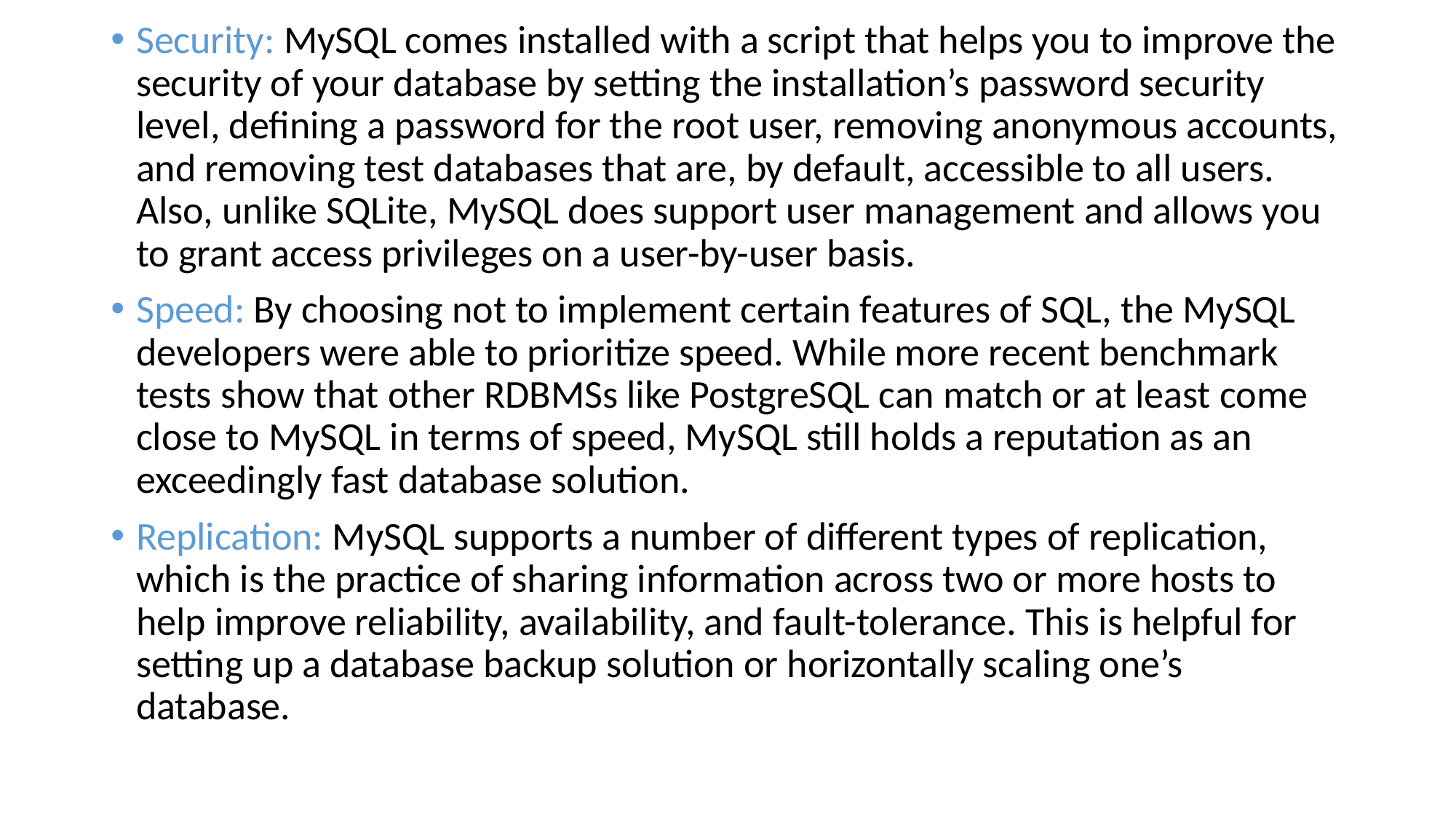

Security: MySQL comes installed with a script that helps you to improve the security of your database by setting the installation’s password security level, defining a password for the root user, removing anonymous accounts, and removing test databases that are, by default, accessible to all users. Also, unlike SQLite, MySQL does support user management and allows you to grant access privileges on a user-by-user basis.
Speed: By choosing not to implement certain features of SQL, the MySQL developers were able to prioritize speed. While more recent benchmark tests show that other RDBMSs like PostgreSQL can match or at least come close to MySQL in terms of speed, MySQL still holds a reputation as an exceedingly fast database solution.
Replication: MySQL supports a number of different types of replication, which is the practice of sharing information across two or more hosts to help improve reliability, availability, and fault-tolerance. This is helpful for setting up a database backup solution or horizontally scaling one’s database.